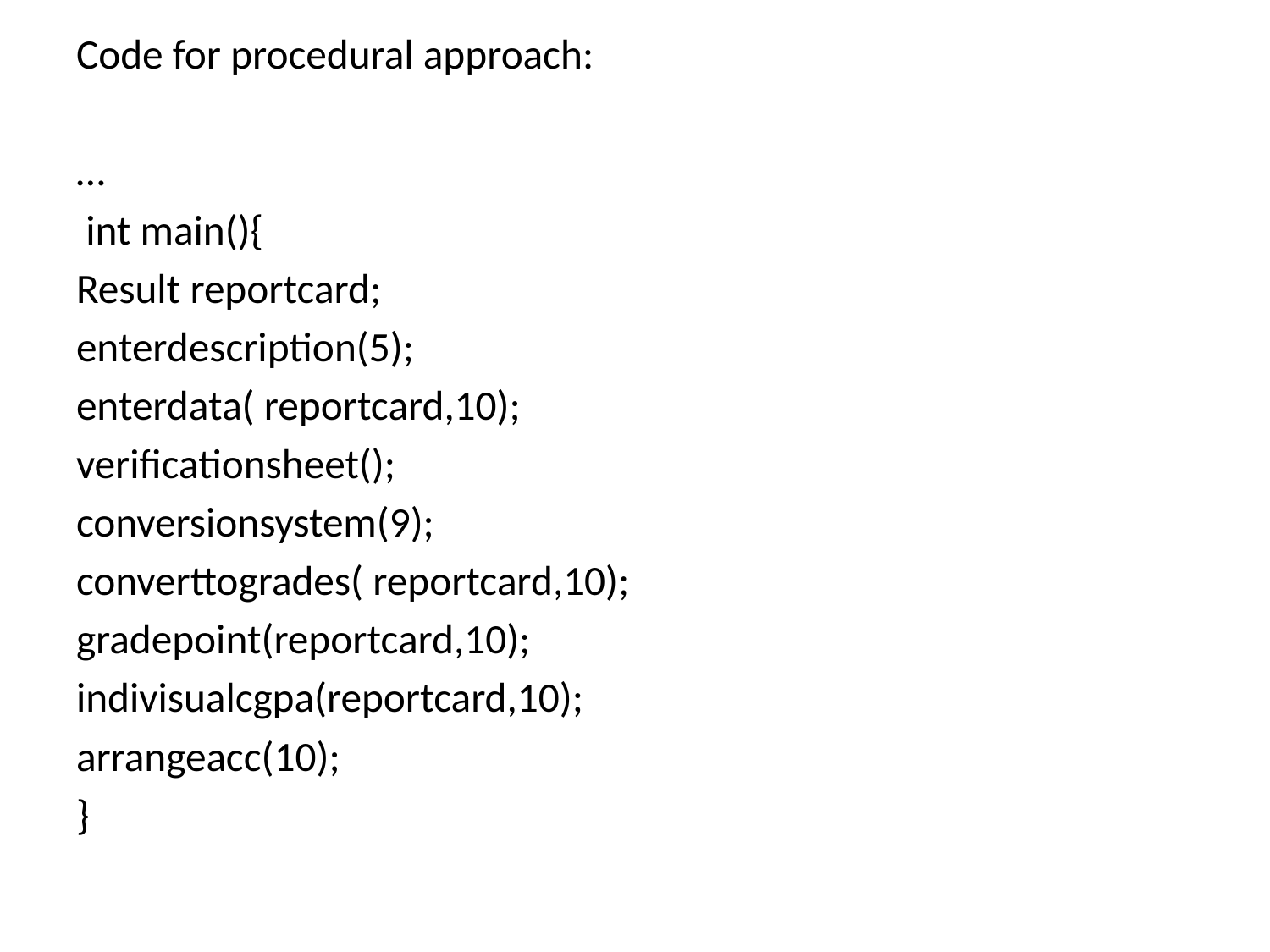

Code for procedural approach:

…
 int main(){
Result reportcard;
enterdescription(5);
enterdata( reportcard,10);
verificationsheet();
conversionsystem(9);
converttogrades( reportcard,10);
gradepoint(reportcard,10);
indivisualcgpa(reportcard,10);
arrangeacc(10);
}